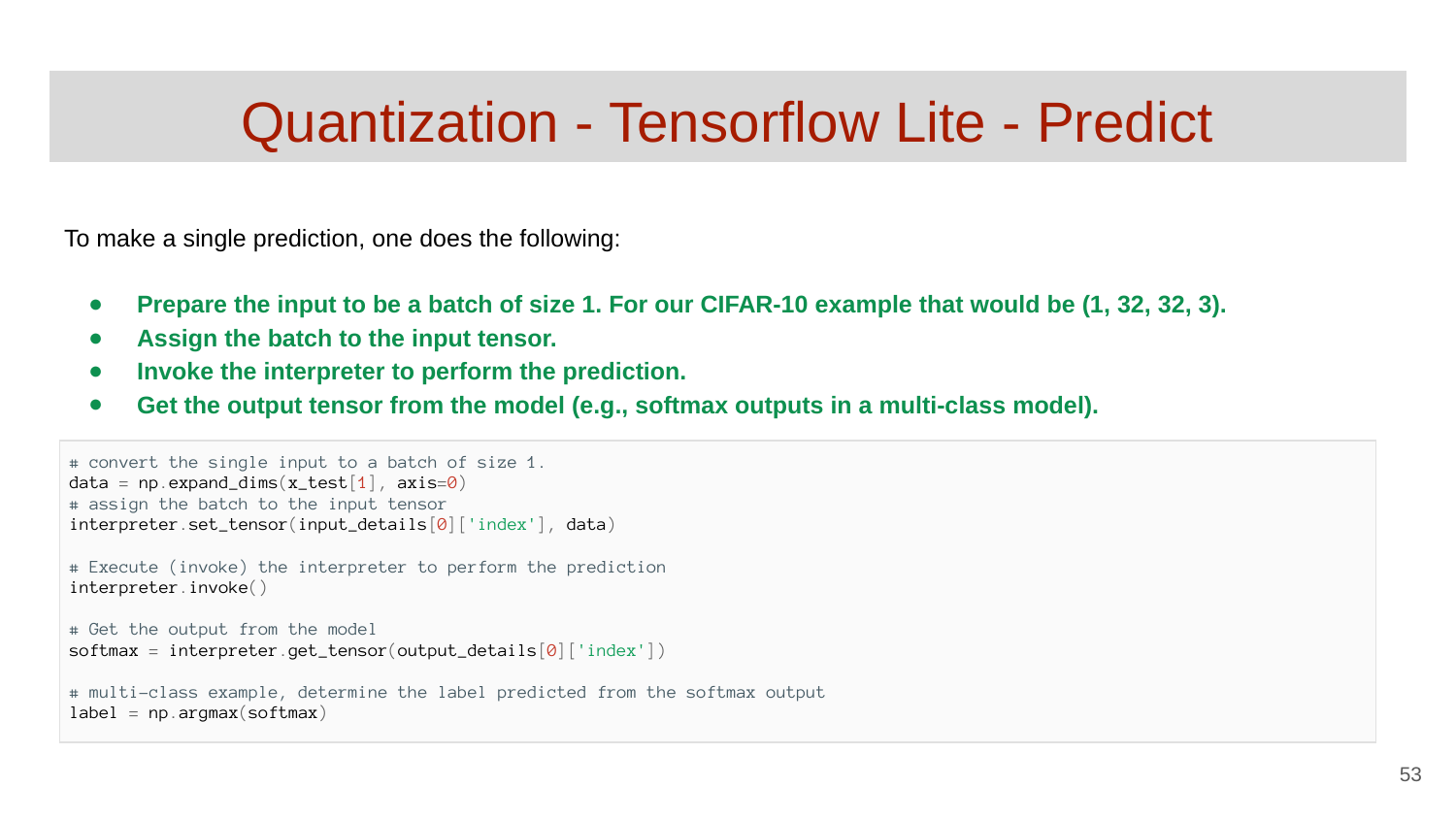

# Quantization - Tensorflow Lite - Predict
To make a single prediction, one does the following:

Prepare the input to be a batch of size 1. For our CIFAR-10 example that would be (1, 32, 32, 3).
Assign the batch to the input tensor.
Invoke the interpreter to perform the prediction.
Get the output tensor from the model (e.g., softmax outputs in a multi-class model).

| # convert the single input to a batch of size 1. data = np.expand\_dims(x\_test[1], axis=0) # assign the batch to the input tensor interpreter.set\_tensor(input\_details[0]['index'], data) # Execute (invoke) the interpreter to perform the prediction interpreter.invoke() # Get the output from the model softmax = interpreter.get\_tensor(output\_details[0]['index']) # multi-class example, determine the label predicted from the softmax output label = np.argmax(softmax) |
| --- |
53